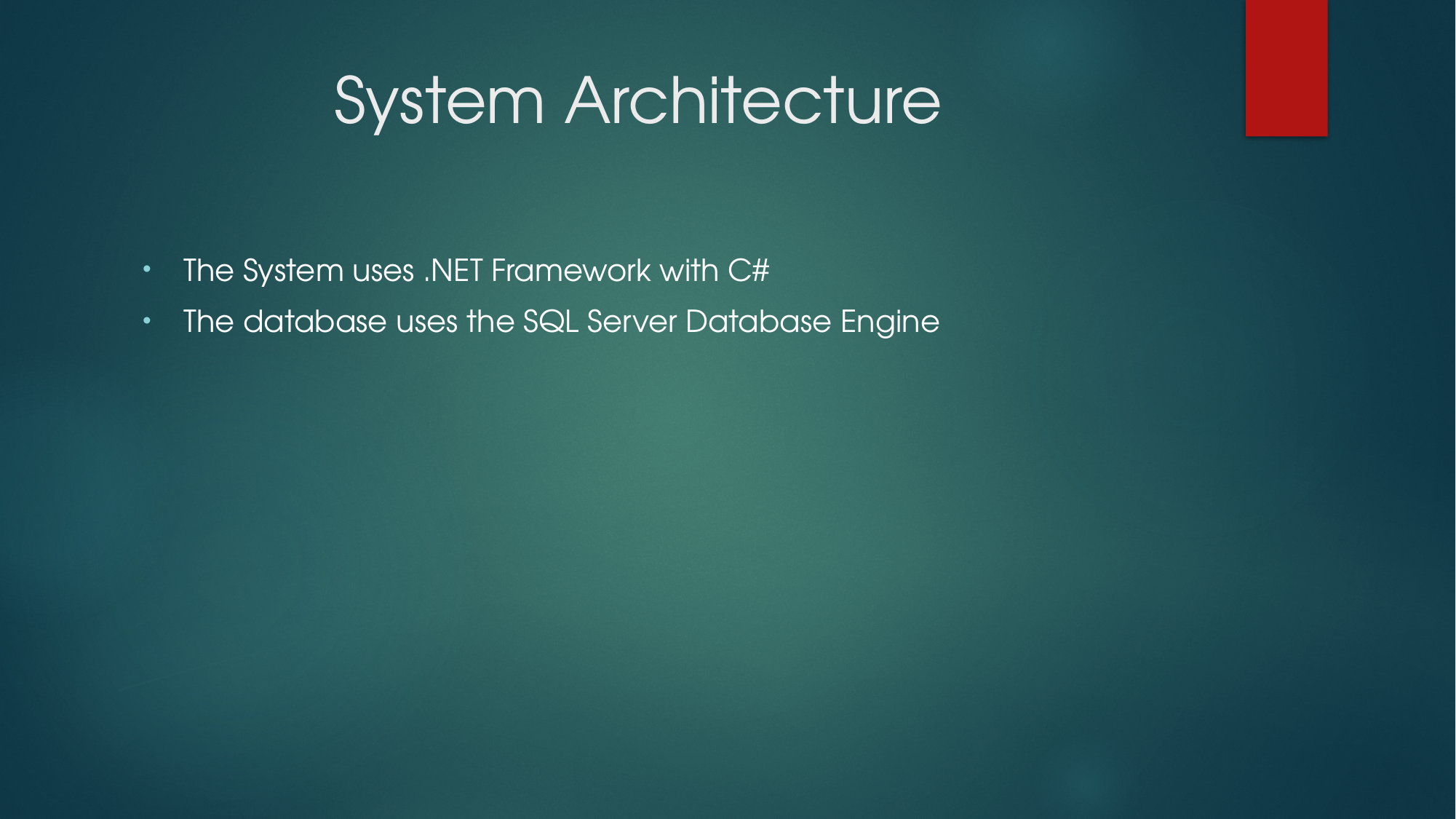

# System Architecture
The System uses .NET Framework with C#
The database uses the SQL Server Database Engine